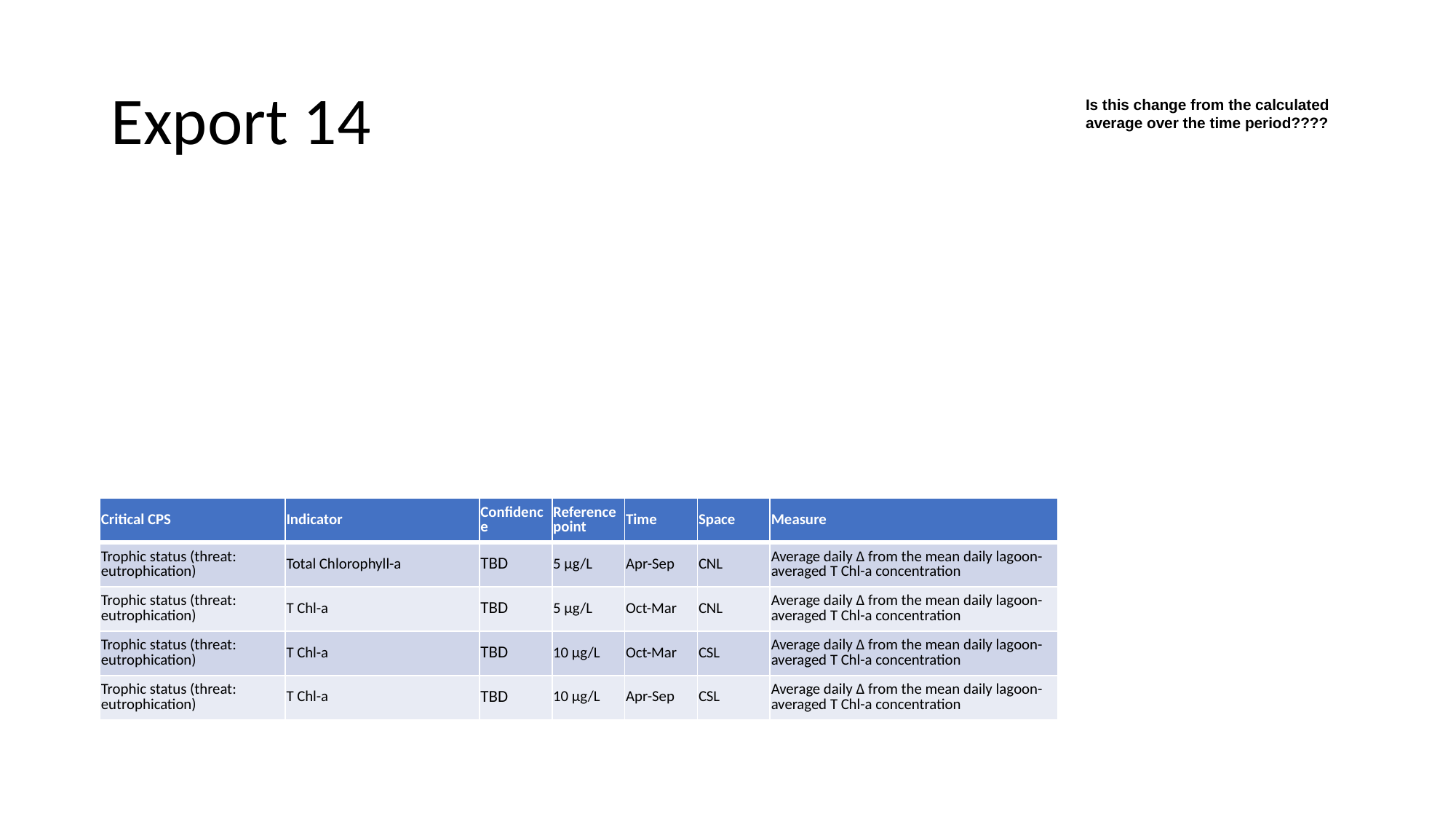

# Export 14
Is this change from the calculated average over the time period????

| Critical CPS | Indicator | Confidence | Reference point | Time | Space | Measure |
| --- | --- | --- | --- | --- | --- | --- |
| Trophic status (threat: eutrophication) | Total Chlorophyll-a | TBD | 5 µg/L | Apr-Sep | CNL | Average daily ∆ from the mean daily lagoon-averaged T Chl-a concentration |
| Trophic status (threat: eutrophication) | T Chl-a | TBD | 5 µg/L | Oct-Mar | CNL | Average daily ∆ from the mean daily lagoon-averaged T Chl-a concentration |
| Trophic status (threat: eutrophication) | T Chl-a | TBD | 10 µg/L | Oct-Mar | CSL | Average daily ∆ from the mean daily lagoon-averaged T Chl-a concentration |
| Trophic status (threat: eutrophication) | T Chl-a | TBD | 10 µg/L | Apr-Sep | CSL | Average daily ∆ from the mean daily lagoon-averaged T Chl-a concentration |